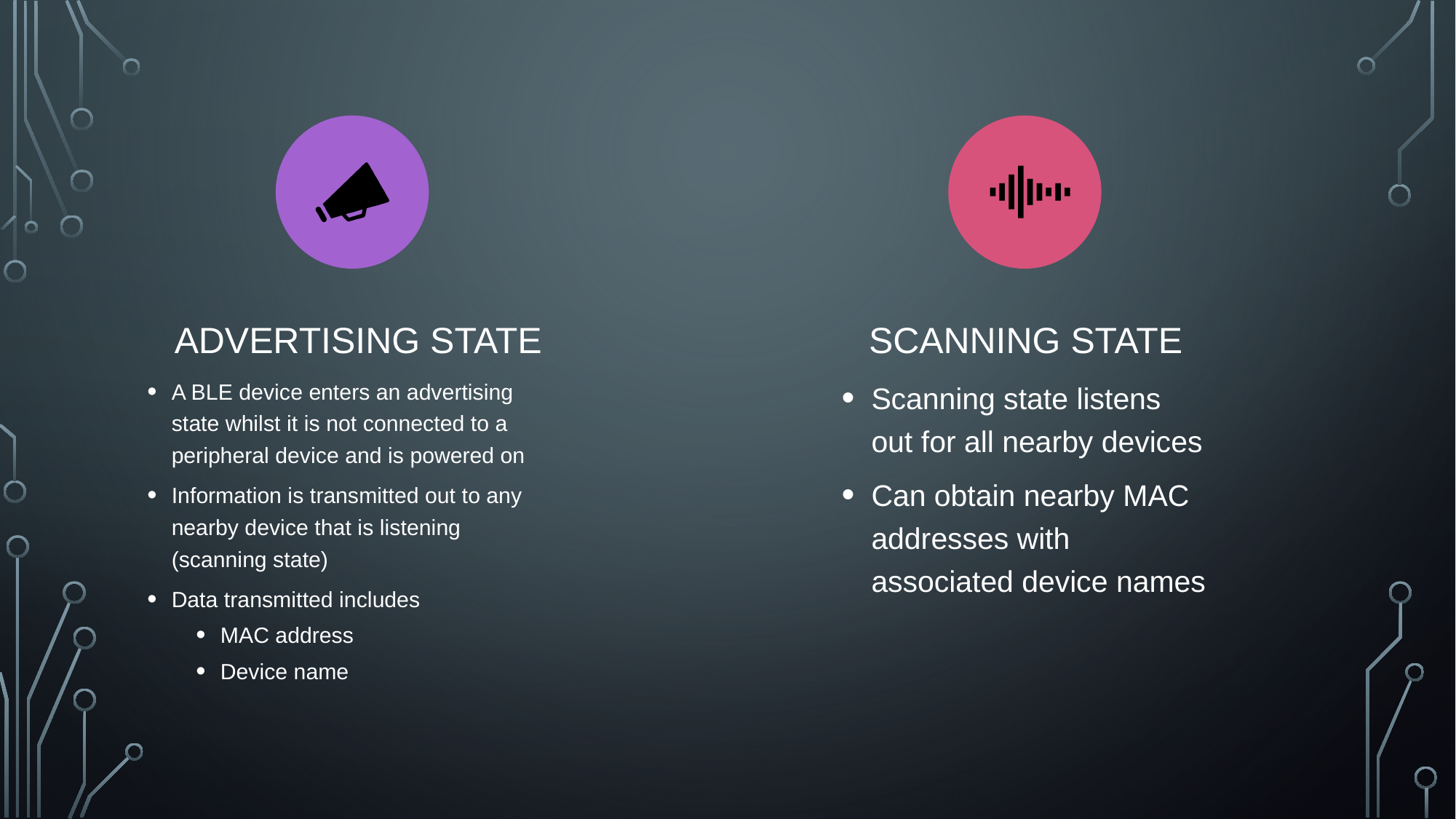

scanning state
Advertising state
A BLE device enters an advertising state whilst it is not connected to a peripheral device and is powered on
Information is transmitted out to any nearby device that is listening (scanning state)
Data transmitted includes
MAC address
Device name

Scanning state listens out for all nearby devices
Can obtain nearby MAC addresses with associated device names